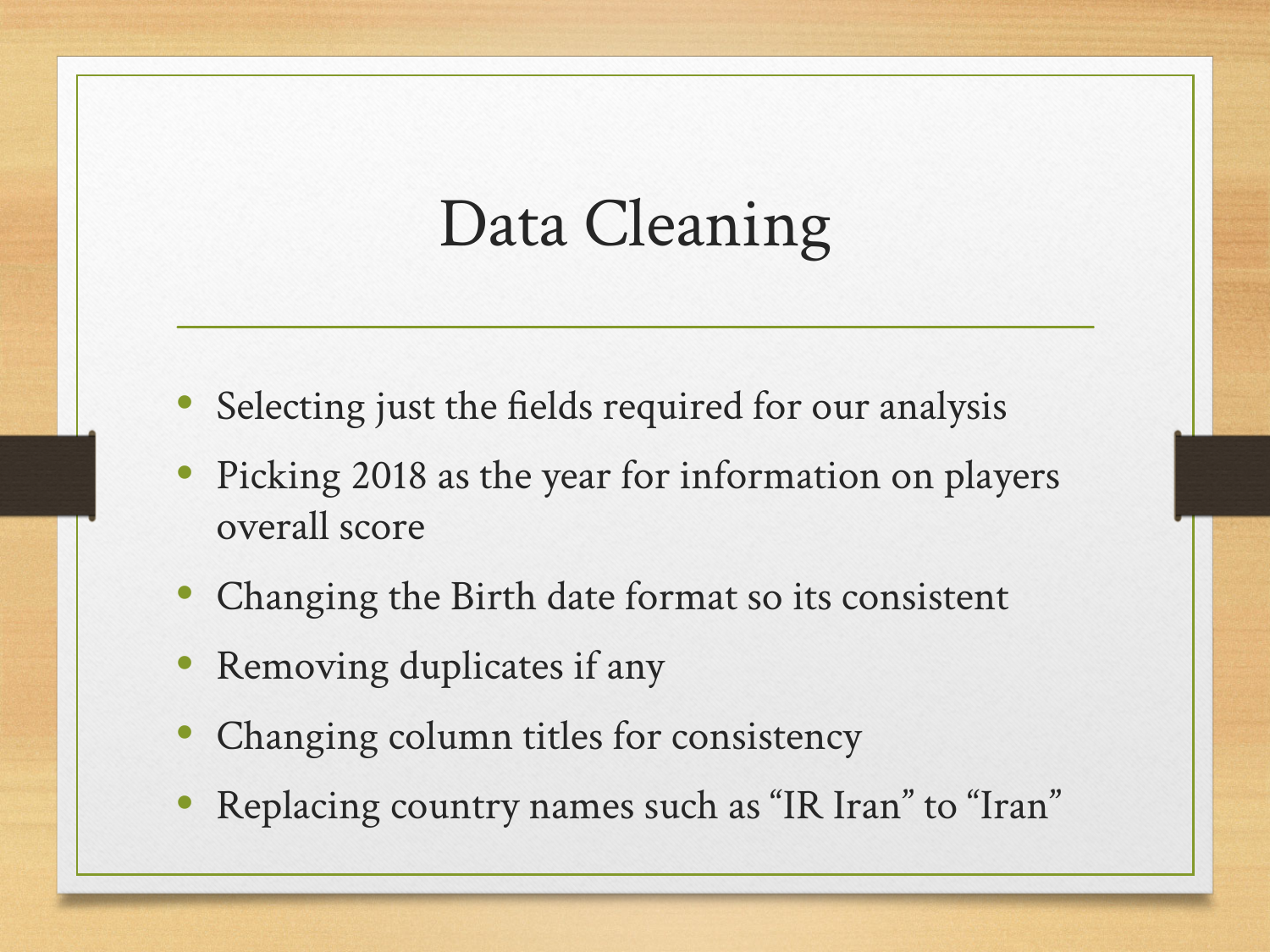

# Data Cleaning
Selecting just the fields required for our analysis
Picking 2018 as the year for information on players overall score
Changing the Birth date format so its consistent
Removing duplicates if any
Changing column titles for consistency
Replacing country names such as “IR Iran” to “Iran”